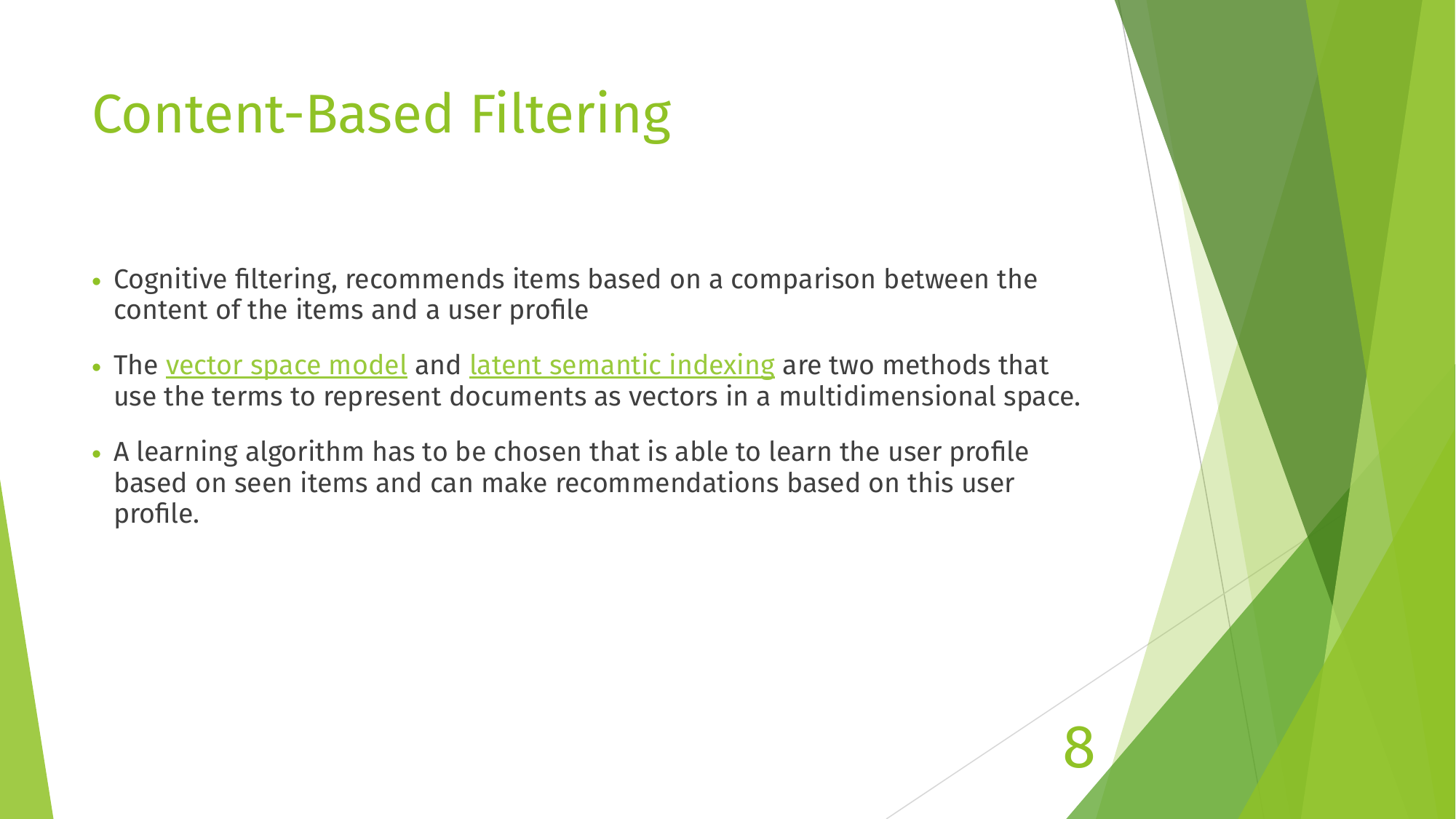

# Content-Based Filtering
Cognitive filtering, recommends items based on a comparison between the content of the items and a user profile
The vector space model and latent semantic indexing are two methods that use the terms to represent documents as vectors in a multidimensional space.
A learning algorithm has to be chosen that is able to learn the user profile based on seen items and can make recommendations based on this user profile.

8